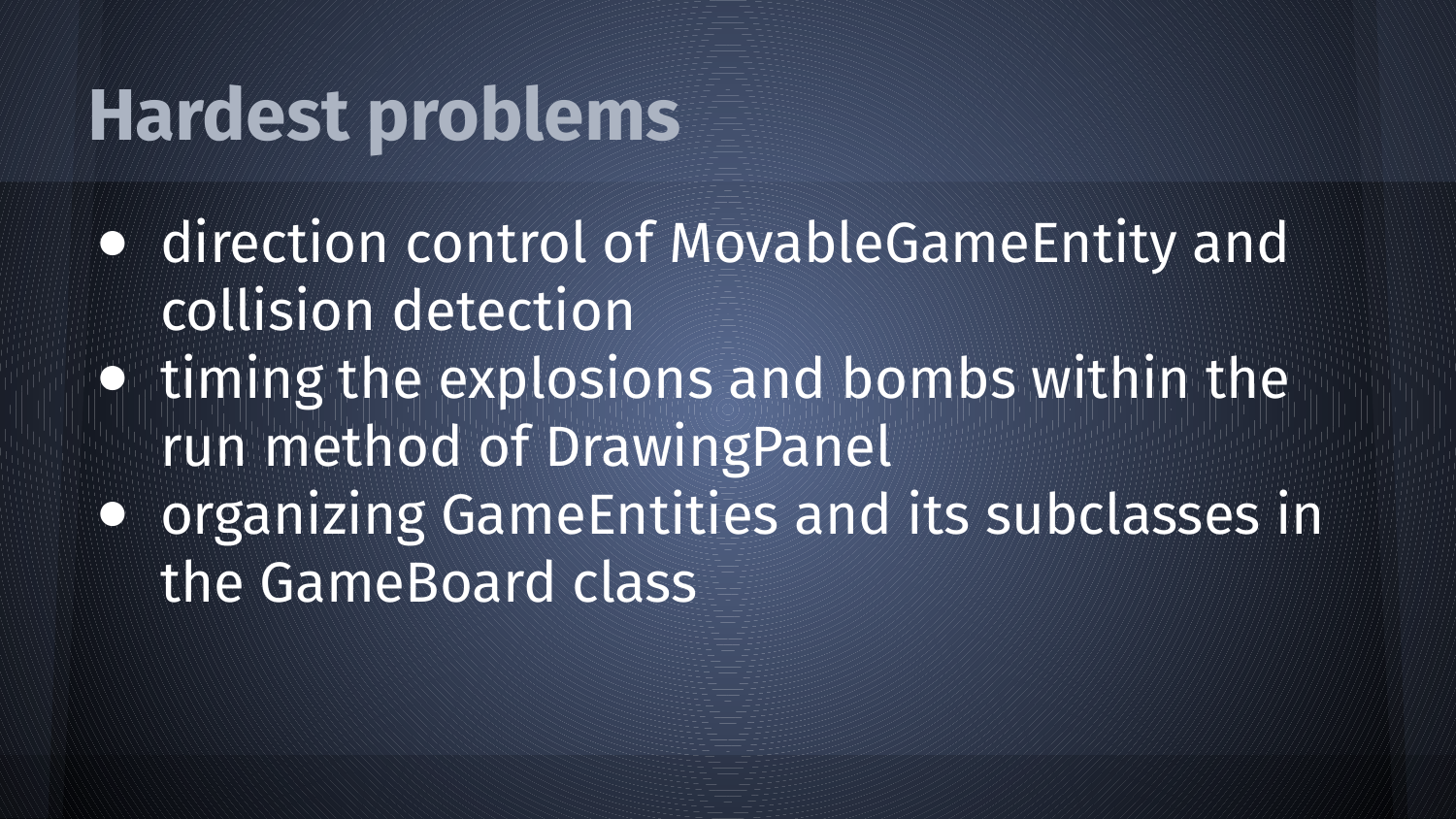

# Hardest problems
direction control of MovableGameEntity and collision detection
timing the explosions and bombs within the run method of DrawingPanel
organizing GameEntities and its subclasses in the GameBoard class